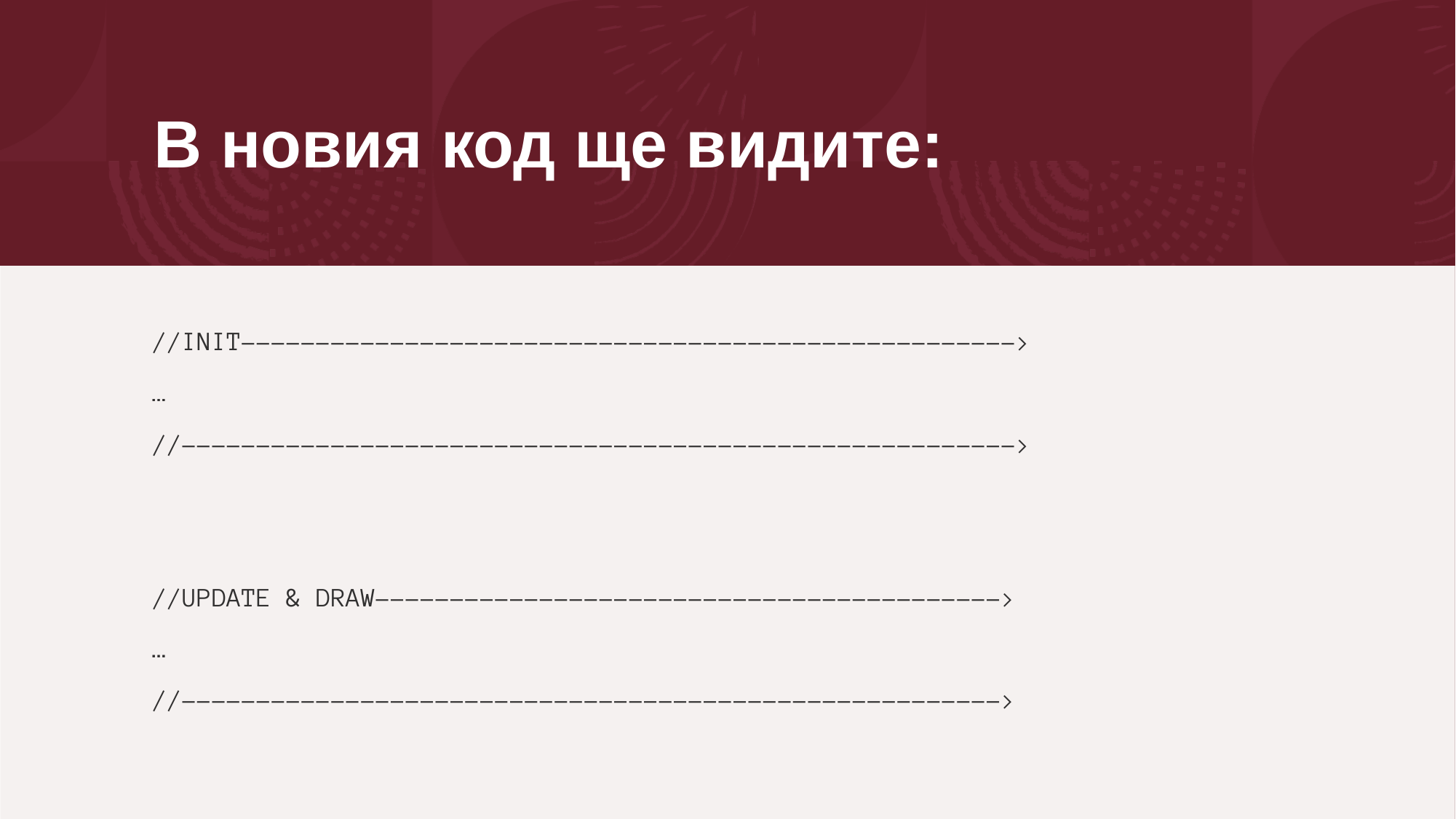

# В новия код ще видите:
//INIT---------------------------------------------------->
…
//-------------------------------------------------------->

//UPDATE & DRAW------------------------------------------>
…
//------------------------------------------------------->